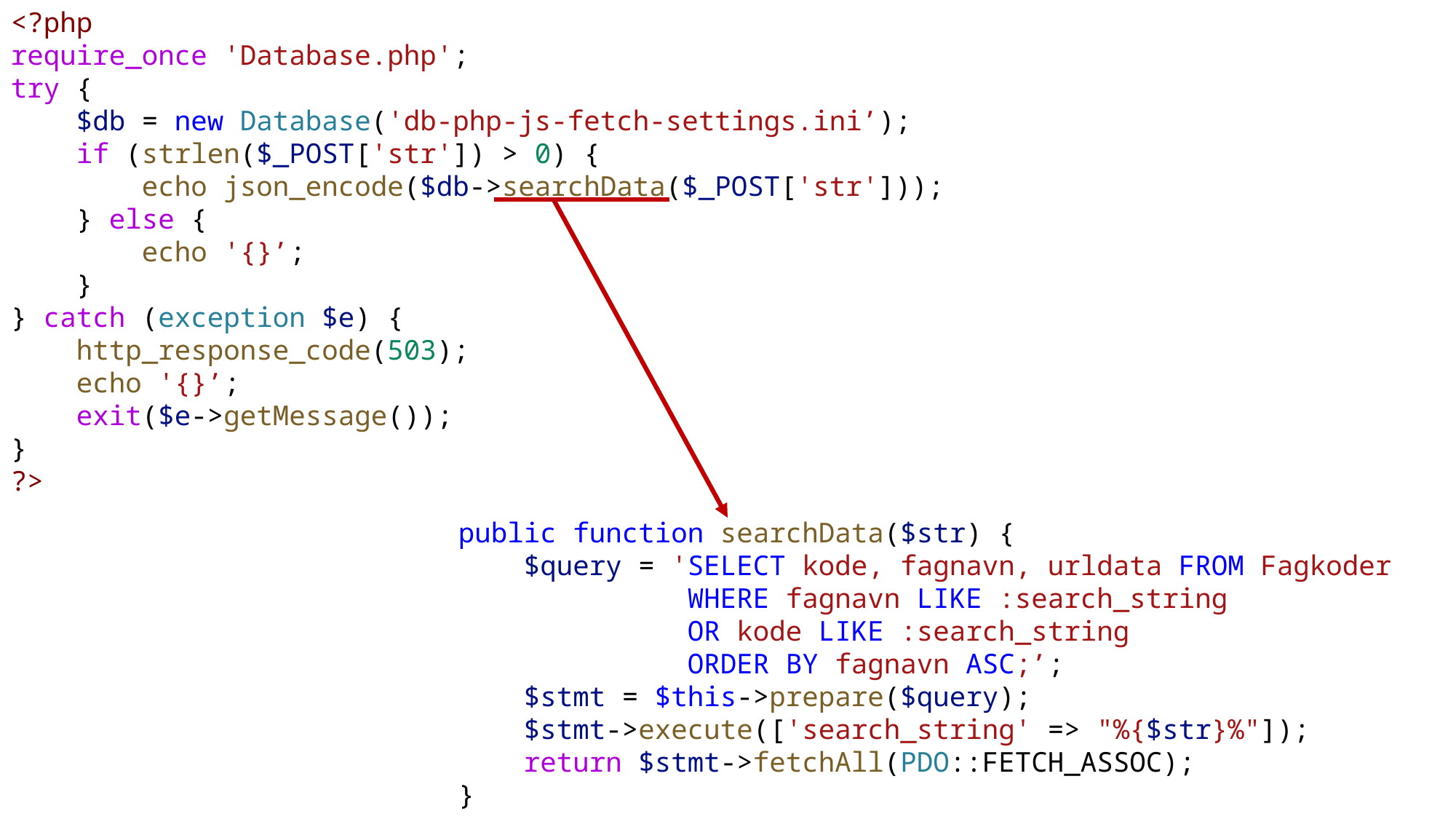

<?php
require_once 'Database.php';
try {
    $db = new Database('db-php-js-fetch-settings.ini’);
    if (strlen($_POST['str']) > 0) {
        echo json_encode($db->searchData($_POST['str']));
    } else {
        echo '{}’;
    }
} catch (exception $e) {
    http_response_code(503);
    echo '{}’;
    exit($e->getMessage());
}
?>

public function searchData($str) {
    $query = 'SELECT kode, fagnavn, urldata FROM Fagkoder
              WHERE fagnavn LIKE :search_string
              OR kode LIKE :search_string
              ORDER BY fagnavn ASC;’;
    $stmt = $this->prepare($query);
    $stmt->execute(['search_string' => "%{$str}%"]);
    return $stmt->fetchAll(PDO::FETCH_ASSOC);
}